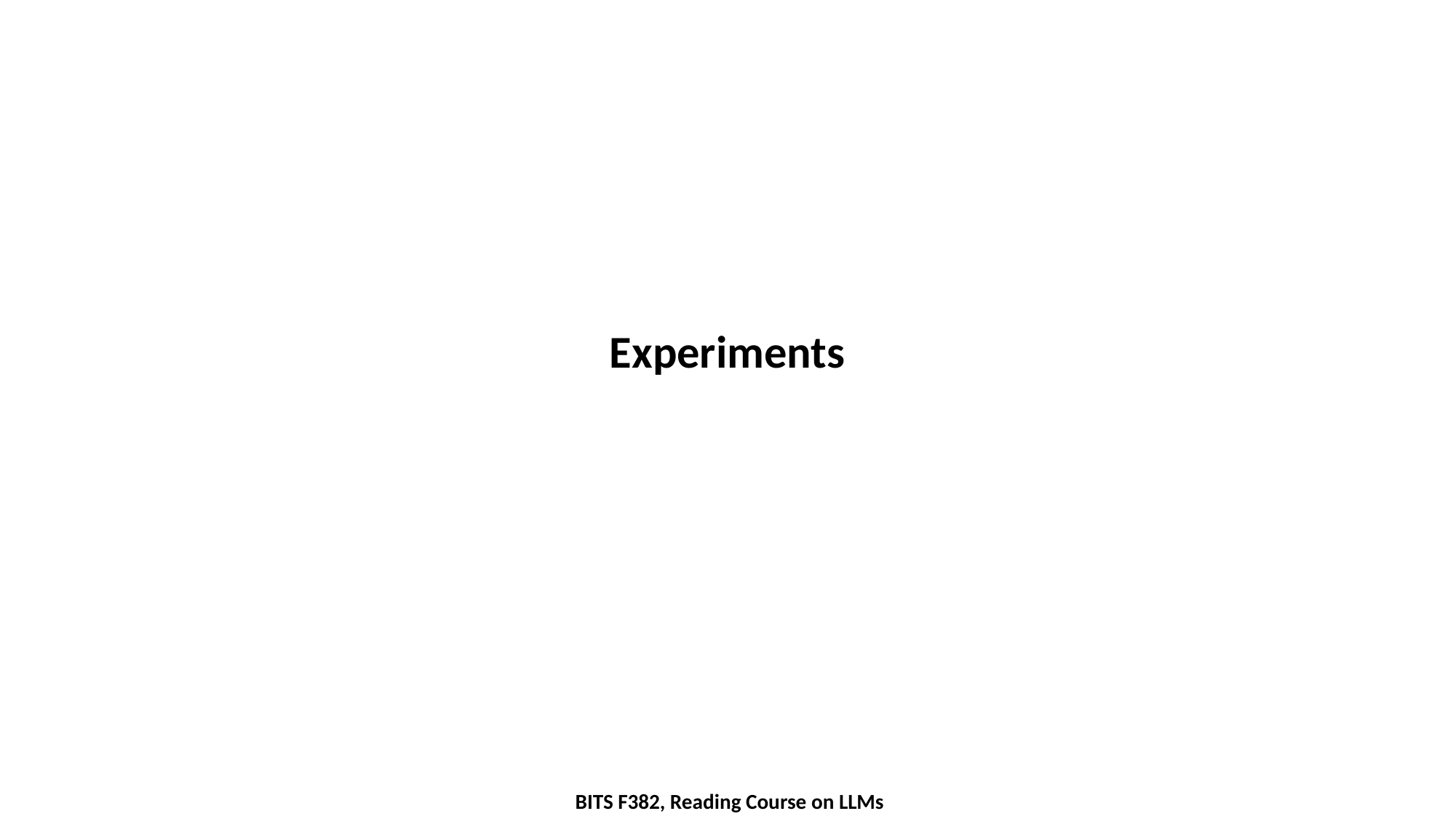

Experiments
BITS F382, Reading Course on LLMs